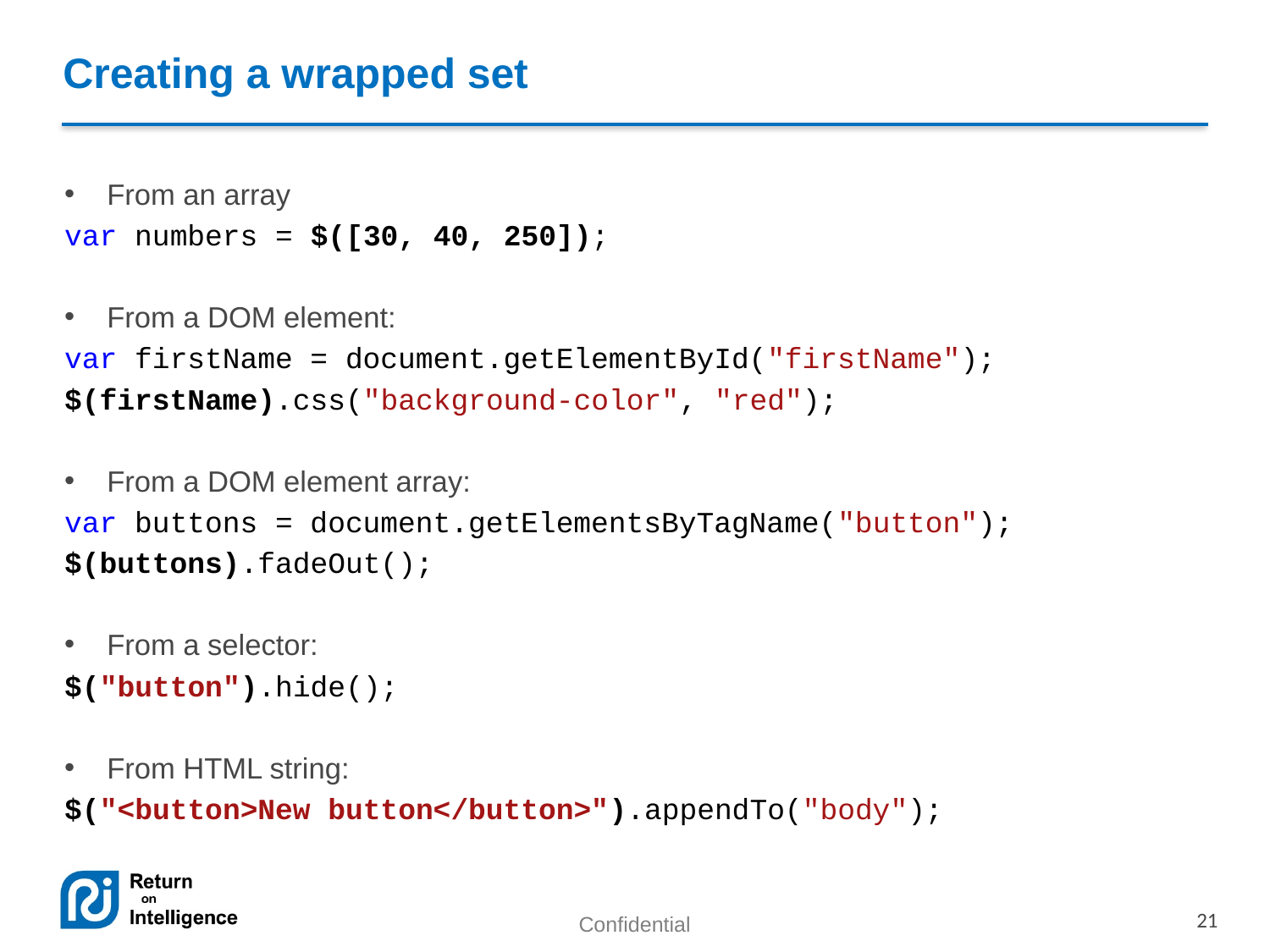

# Creating a wrapped set
From an array
var numbers = $([30, 40, 250]);

From a DOM element:
var firstName = document.getElementById("firstName");
$(firstName).css("background-color", "red");

From a DOM element array:
var buttons = document.getElementsByTagName("button");
$(buttons).fadeOut();

From a selector:
$("button").hide();

From HTML string:
$("<button>New button</button>").appendTo("body");